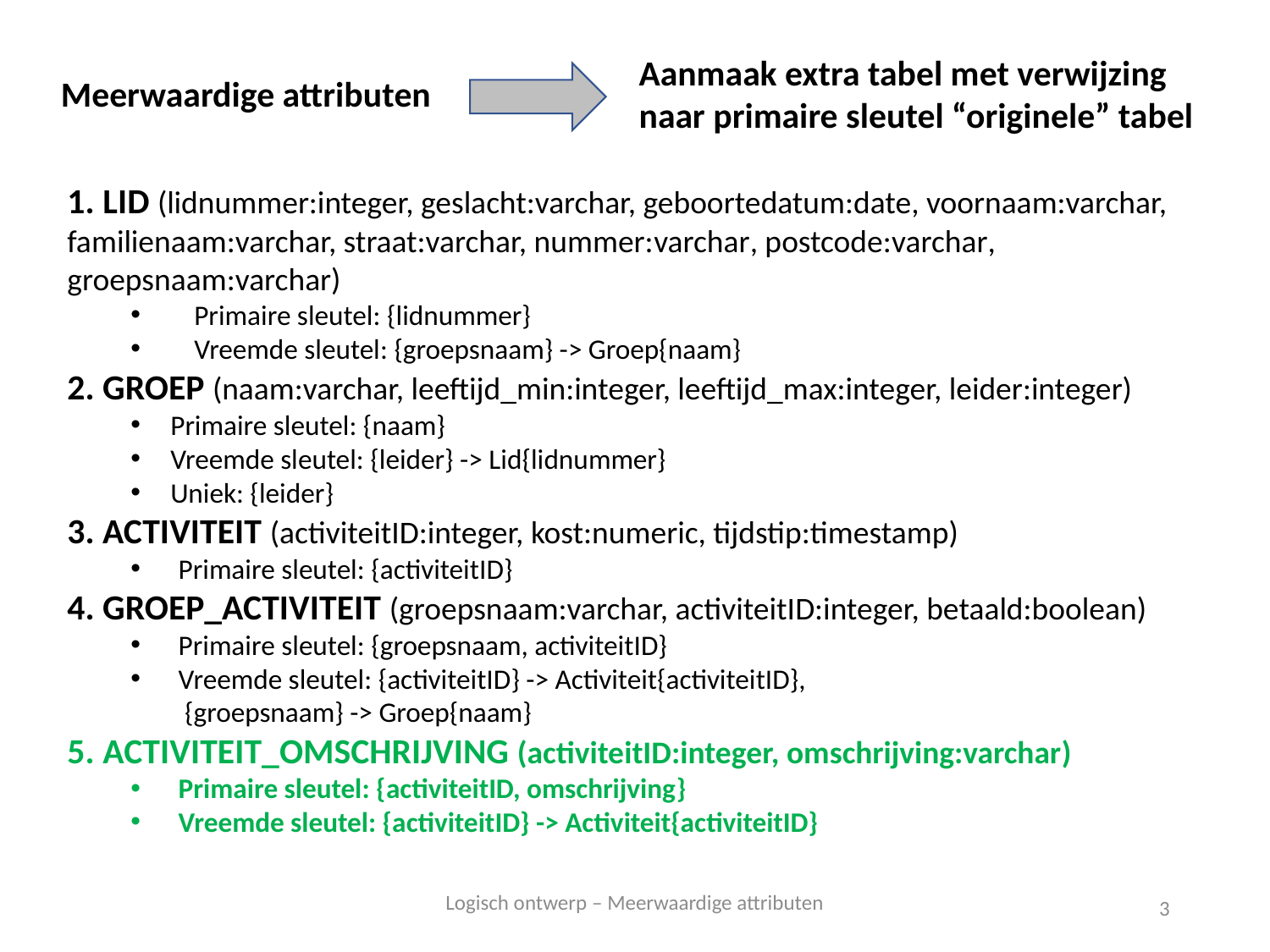

Aanmaak extra tabel met verwijzing naar primaire sleutel “originele” tabel

Meerwaardige attributen

1. LID (lidnummer:integer, geslacht:varchar, geboortedatum:date, voornaam:varchar, familienaam:varchar, straat:varchar, nummer:varchar, postcode:varchar, groepsnaam:varchar)
Primaire sleutel: {lidnummer}
Vreemde sleutel: {groepsnaam} -> Groep{naam}
2. GROEP (naam:varchar, leeftijd_min:integer, leeftijd_max:integer, leider:integer)
Primaire sleutel: {naam}
Vreemde sleutel: {leider} -> Lid{lidnummer}
Uniek: {leider}
3. ACTIVITEIT (activiteitID:integer, kost:numeric, tijdstip:timestamp)
Primaire sleutel: {activiteitID}
4. GROEP_ACTIVITEIT (groepsnaam:varchar, activiteitID:integer, betaald:boolean)
Primaire sleutel: {groepsnaam, activiteitID}
Vreemde sleutel: {activiteitID} -> Activiteit{activiteitID},
 {groepsnaam} -> Groep{naam}
5. ACTIVITEIT_OMSCHRIJVING (activiteitID:integer, omschrijving:varchar)
Primaire sleutel: {activiteitID, omschrijving}
Vreemde sleutel: {activiteitID} -> Activiteit{activiteitID}
Logisch ontwerp – Meerwaardige attributen
3